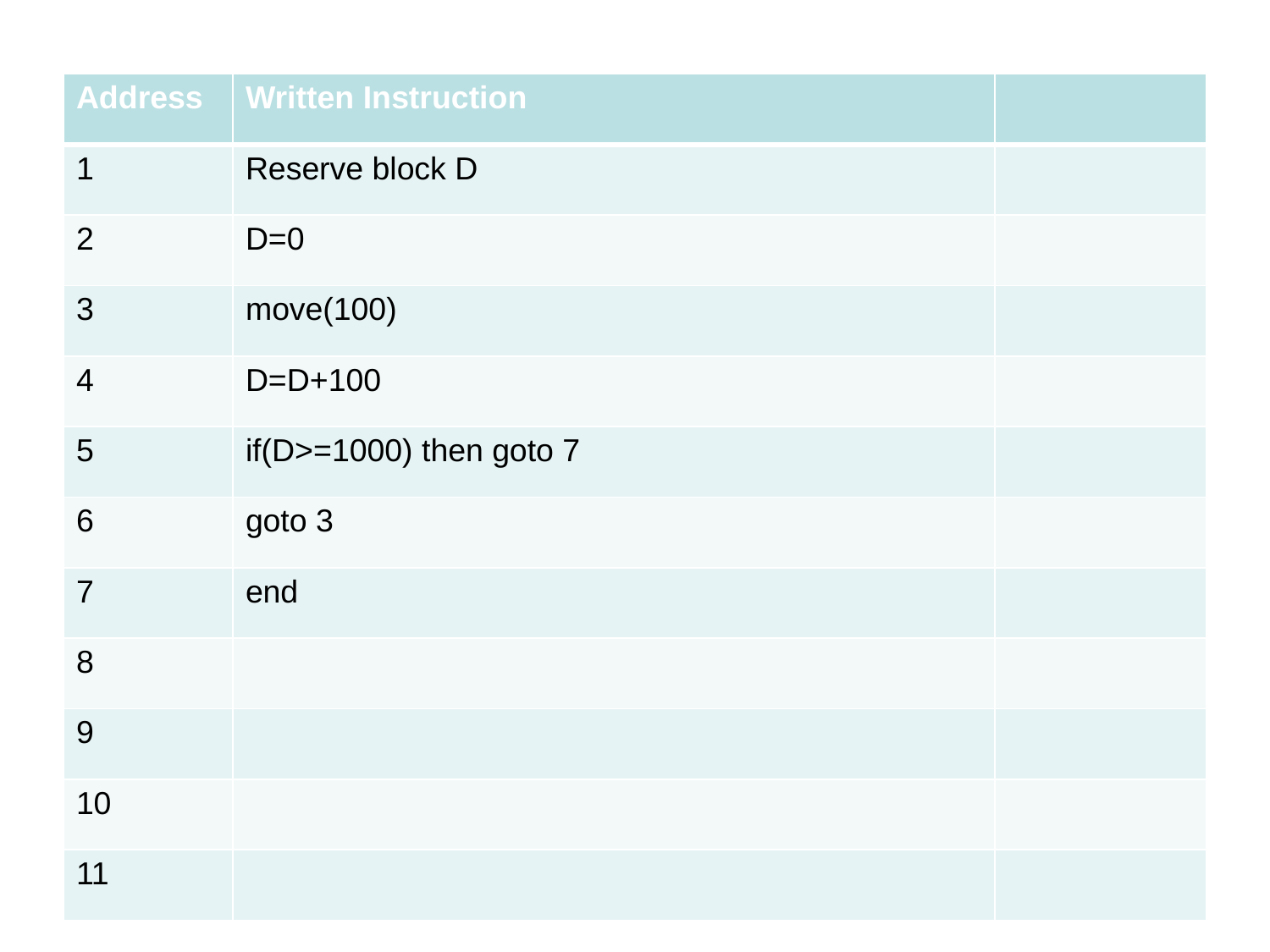

| Address | Written Instruction |  |
| --- | --- | --- |
| 1 | Reserve block D |  |
| 2 | D=0 |  |
| 3 | move(100) |  |
| 4 | D=D+100 |  |
| 5 | if(D>=1000) then goto 7 |  |
| 6 | goto 3 |  |
| 7 | end |  |
| 8 |  |  |
| 9 |  |  |
| 10 |  |  |
| 11 |  |  |